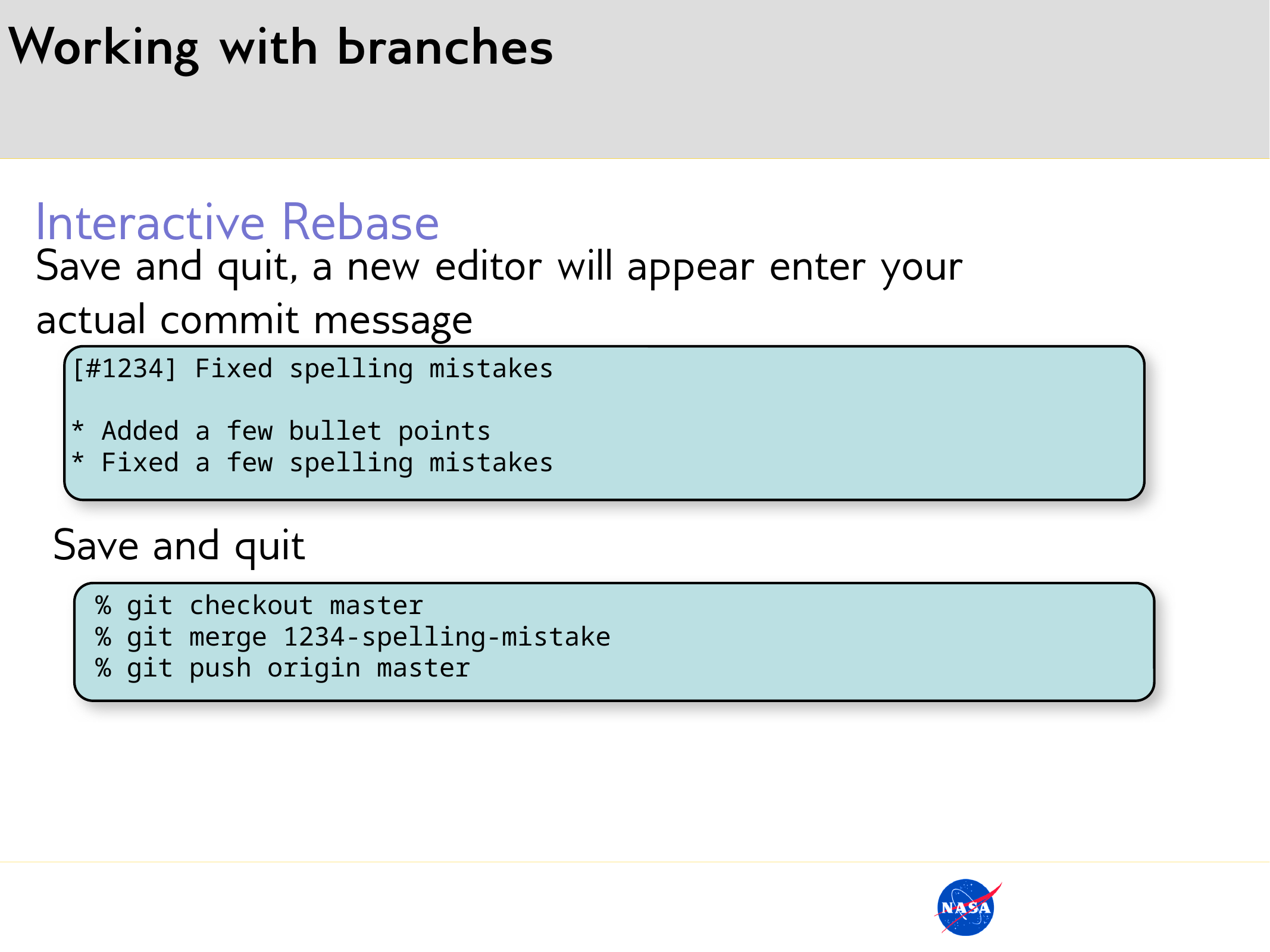

Working with branches
Interactive Rebase
Save and quit, a new editor will appear enter your actual commit message
[#1234] Fixed spelling mistakes

* Added a few bullet points
* Fixed a few spelling mistakes

Save and quit
 % git checkout master
 % git merge 1234-spelling-mistake
 % git push origin master